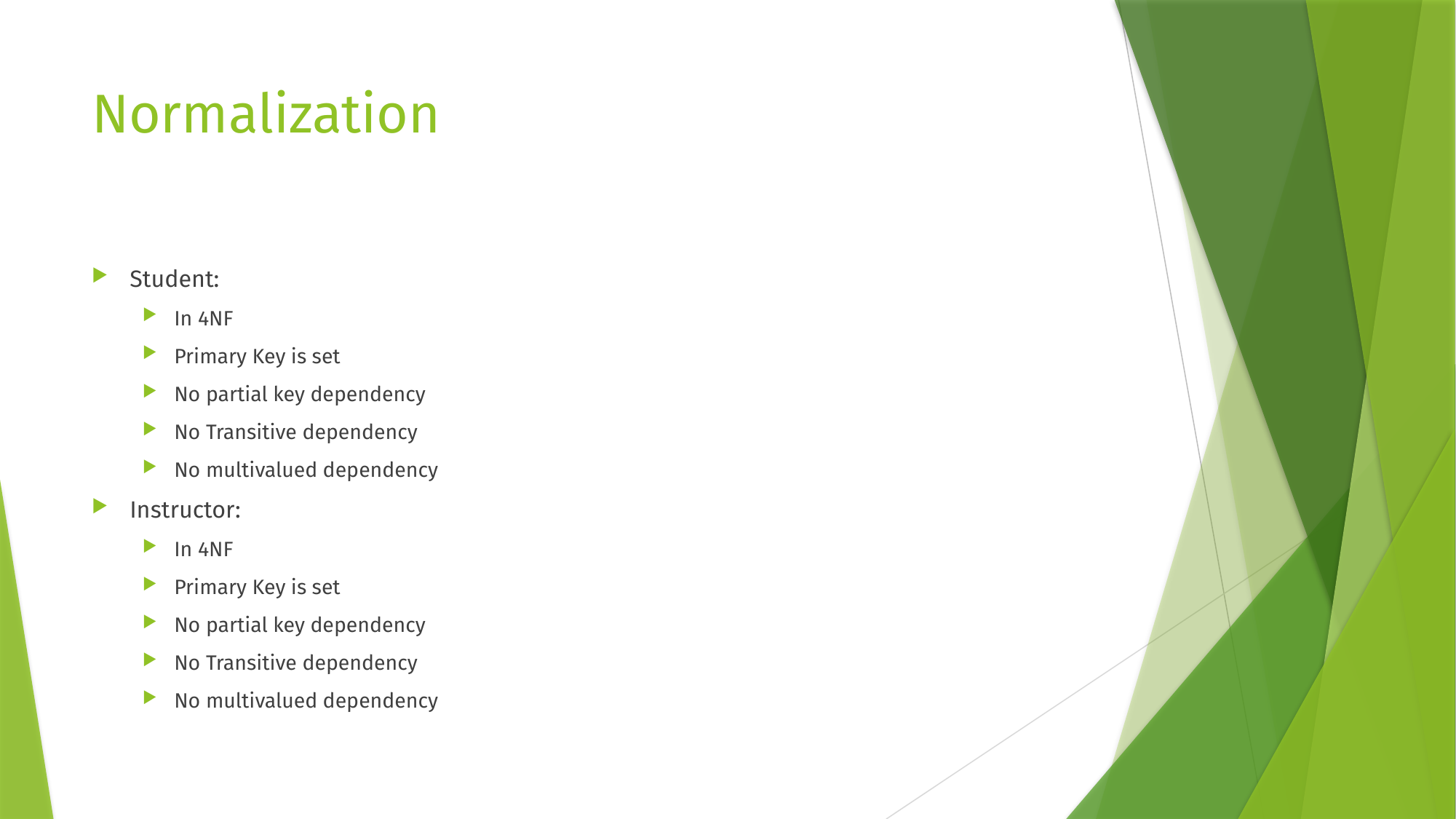

# Normalization
Student:
In 4NF
Primary Key is set
No partial key dependency
No Transitive dependency
No multivalued dependency
Instructor:
In 4NF
Primary Key is set
No partial key dependency
No Transitive dependency
No multivalued dependency